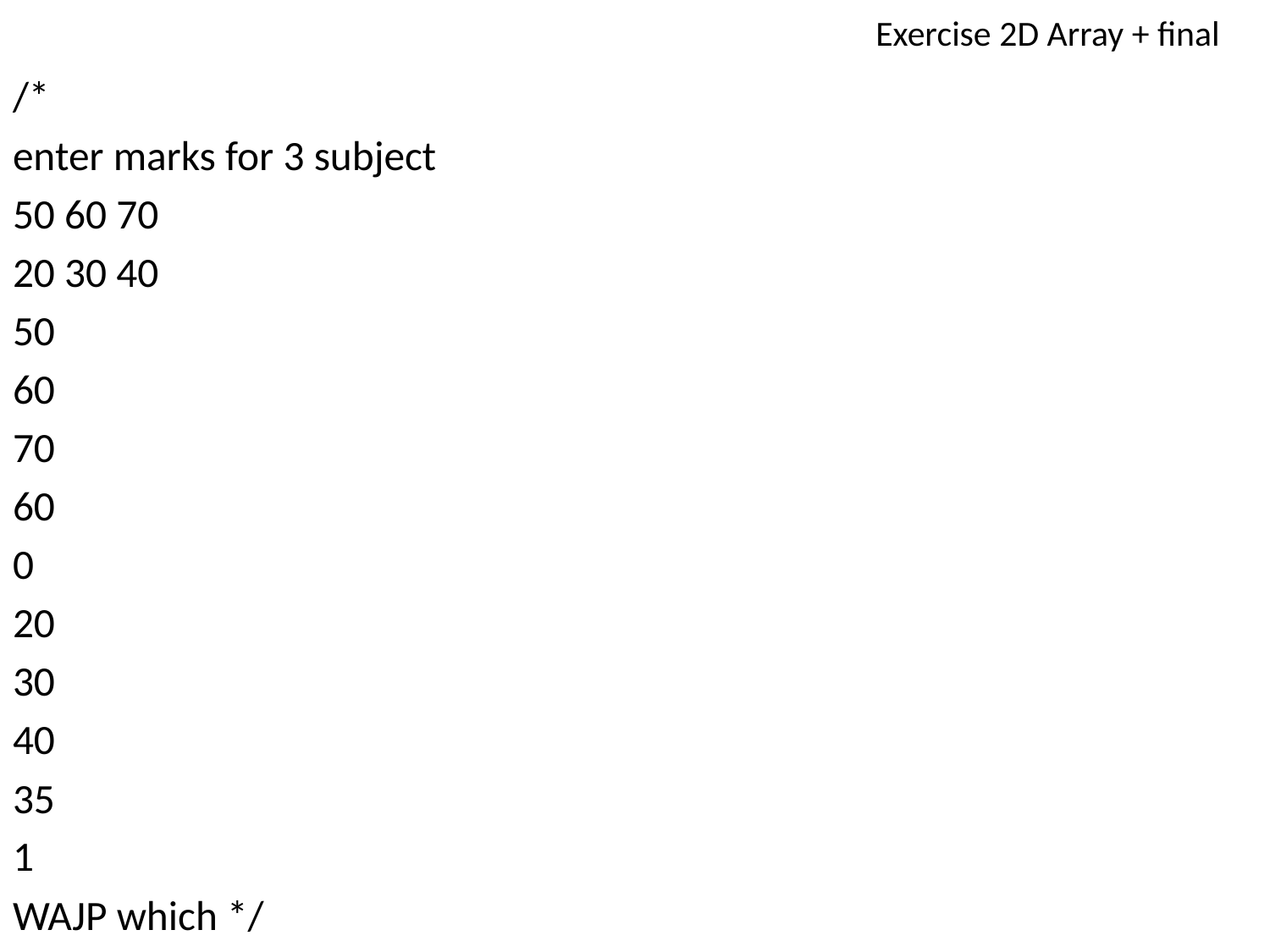

# Exercise 2D Array + final
/*
enter marks for 3 subject
50 60 70
20 30 40
50
60
70
60
0
20
30
40
35
1
WAJP which */